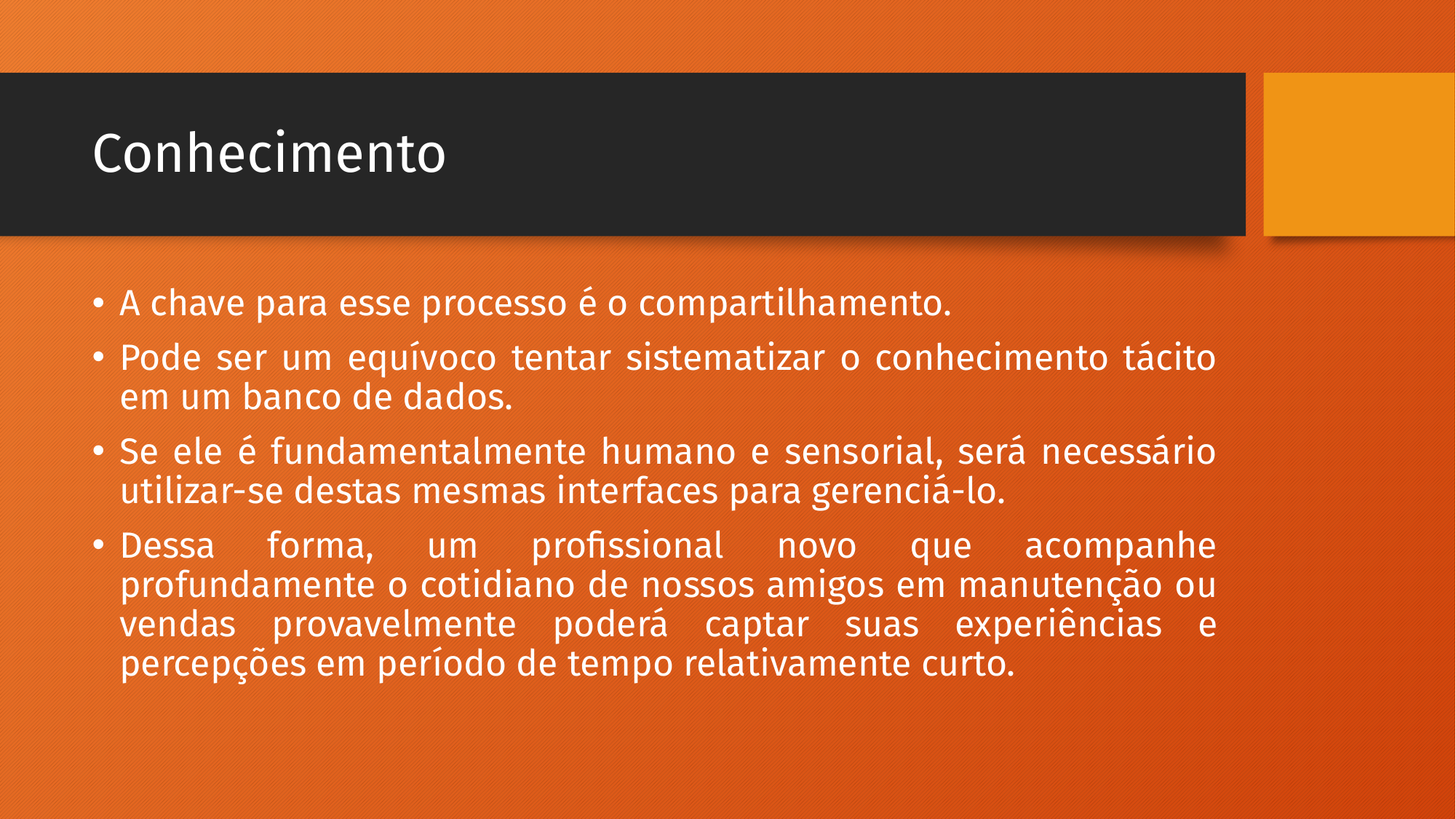

# Conhecimento
A chave para esse processo é o compartilhamento.
Pode ser um equívoco tentar sistematizar o conhecimento tácito em um banco de dados.
Se ele é fundamentalmente humano e sensorial, será necessário utilizar-se destas mesmas interfaces para gerenciá-lo.
Dessa forma, um profissional novo que acompanhe profundamente o cotidiano de nossos amigos em manutenção ou vendas provavelmente poderá captar suas experiências e percepções em período de tempo relativamente curto.